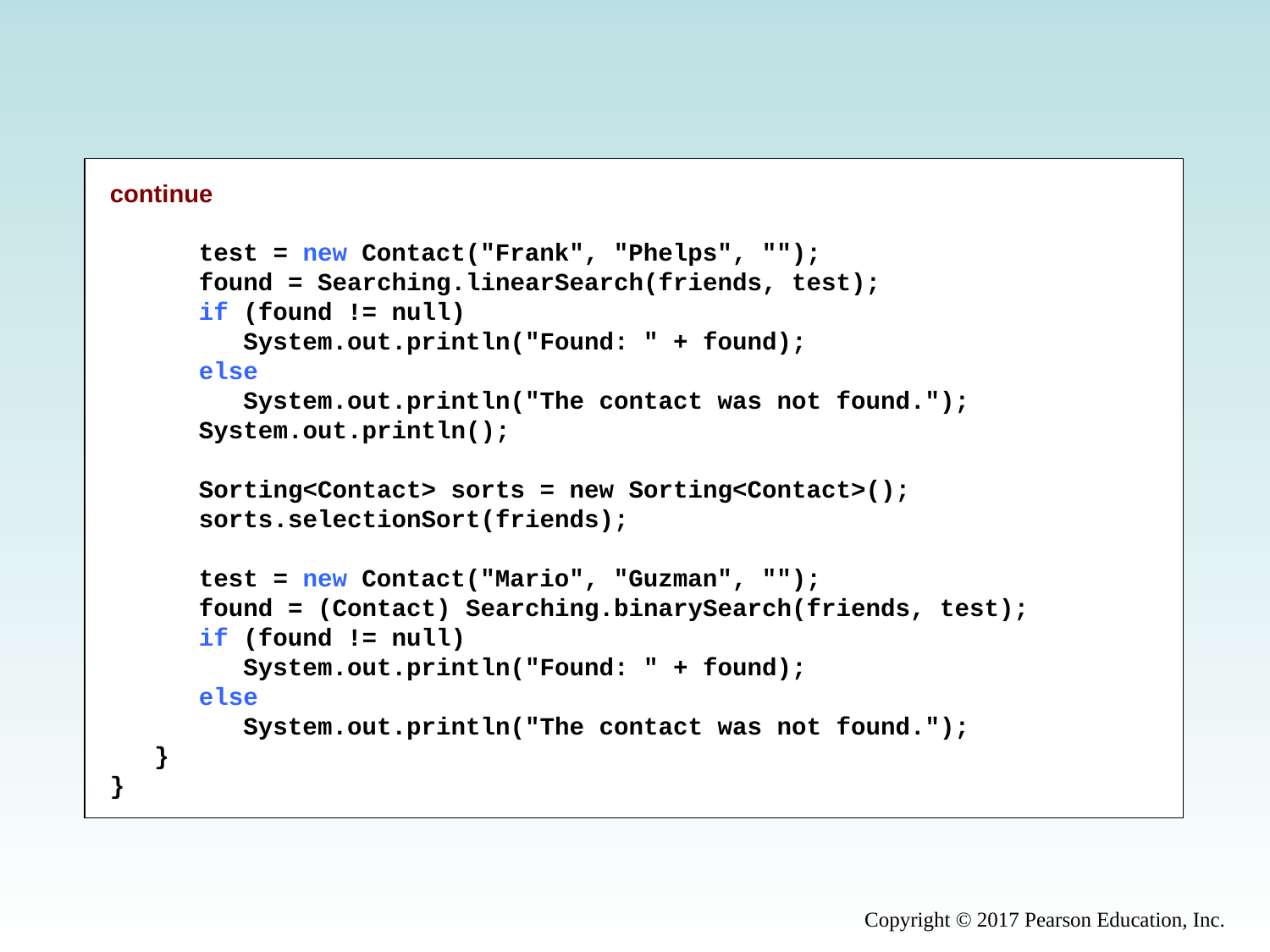

# PhoneList2.java (2)
continue

      test = new Contact("Frank", "Phelps", "");
      found = Searching.linearSearch(friends, test);
      if (found != null)
         System.out.println("Found: " + found);
      else
         System.out.println("The contact was not found.");
      System.out.println();

      Sorting<Contact> sorts = new Sorting<Contact>();
      sorts.selectionSort(friends);

      test = new Contact("Mario", "Guzman", "");
      found = (Contact) Searching.binarySearch(friends, test);
      if (found != null)
         System.out.println("Found: " + found);
      else
         System.out.println("The contact was not found.");
   }
}
Copyright © 2017 Pearson Education, Inc.